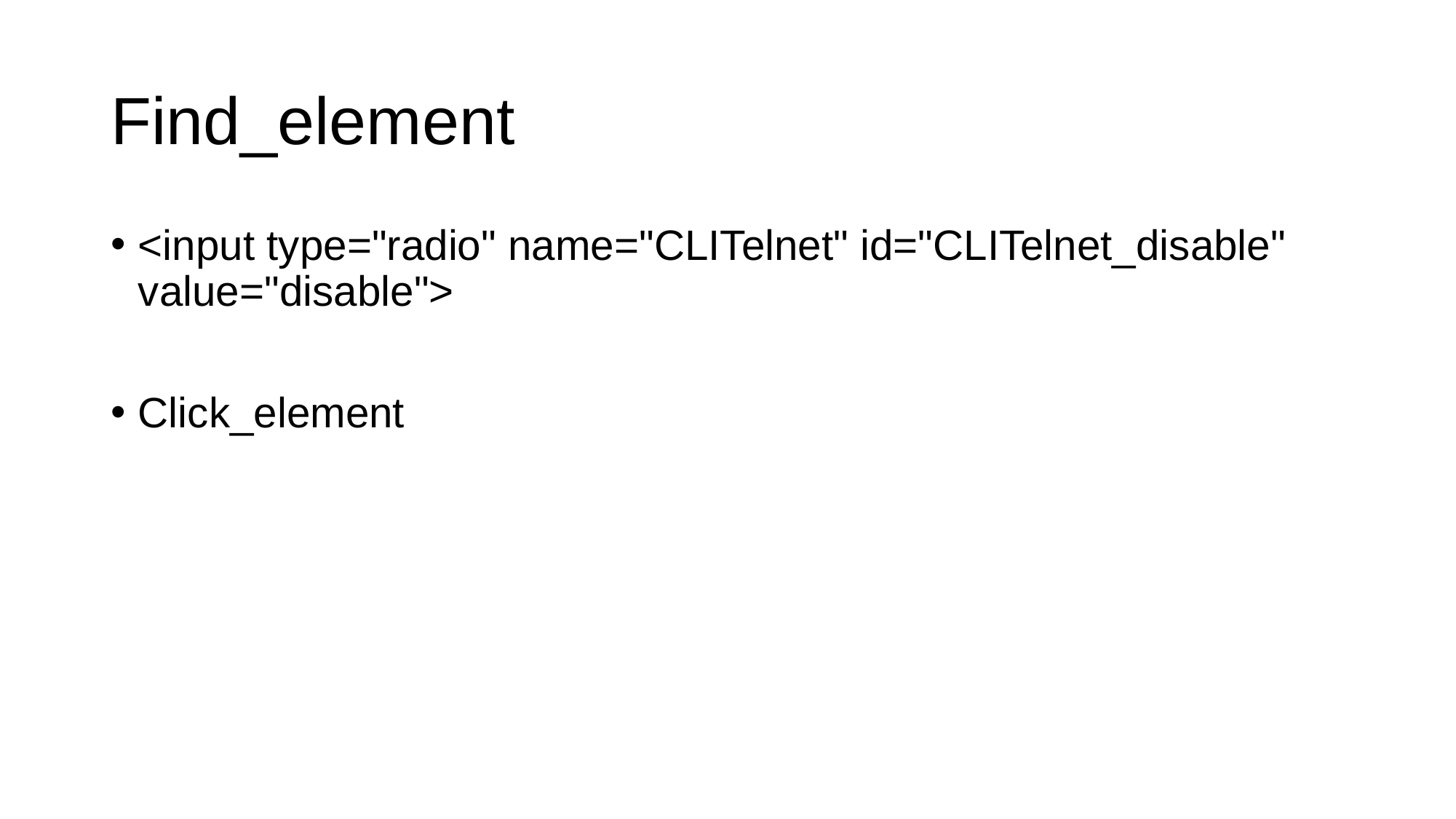

# Find_element
<input type="radio" name="CLITelnet" id="CLITelnet_disable" value="disable">

Click_element